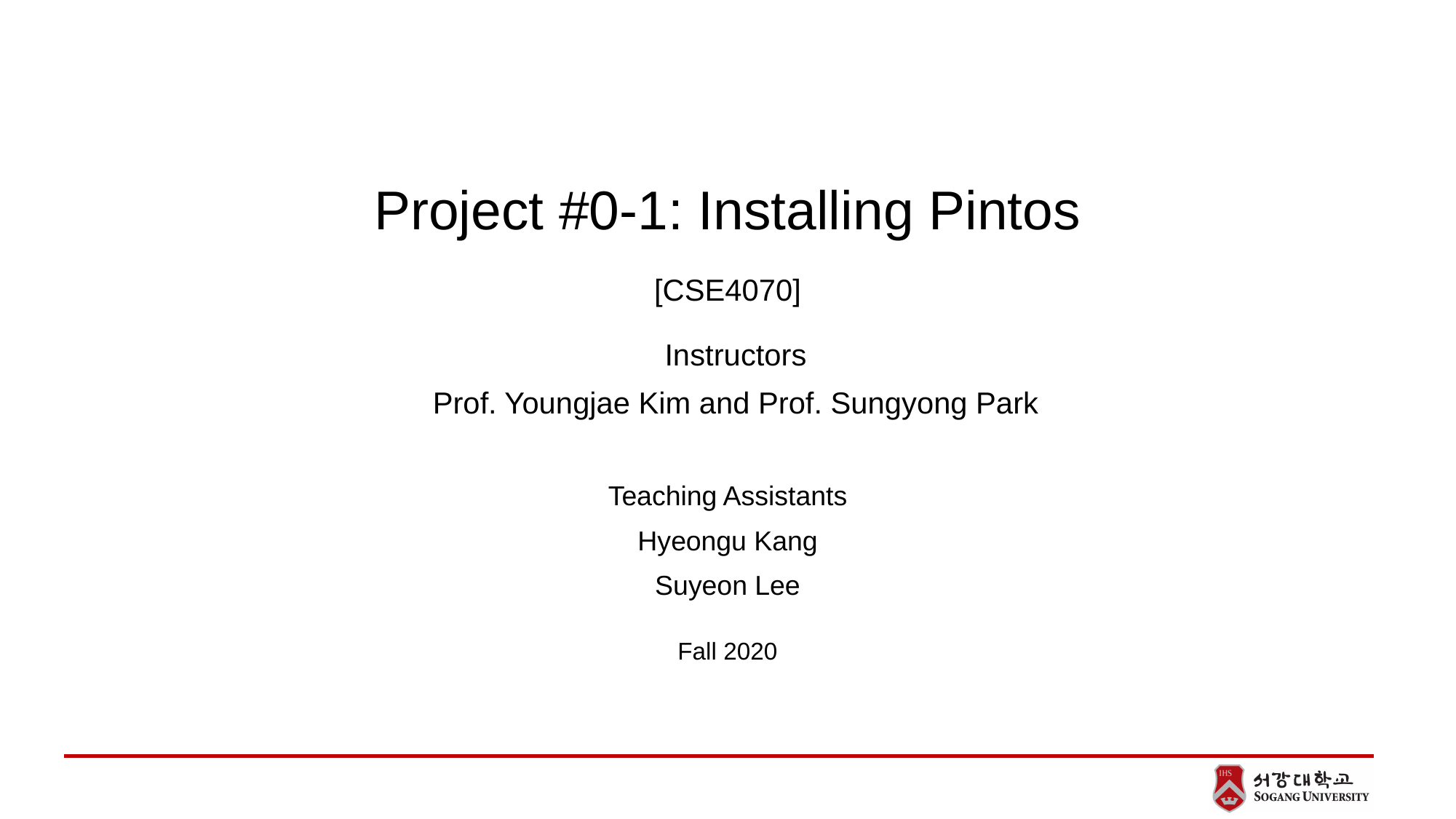

# Project #0-1: Installing Pintos
[CSE4070]
Instructors
Prof. Youngjae Kim and Prof. Sungyong Park
Teaching Assistants
Hyeongu Kang
Suyeon Lee
Fall 2020